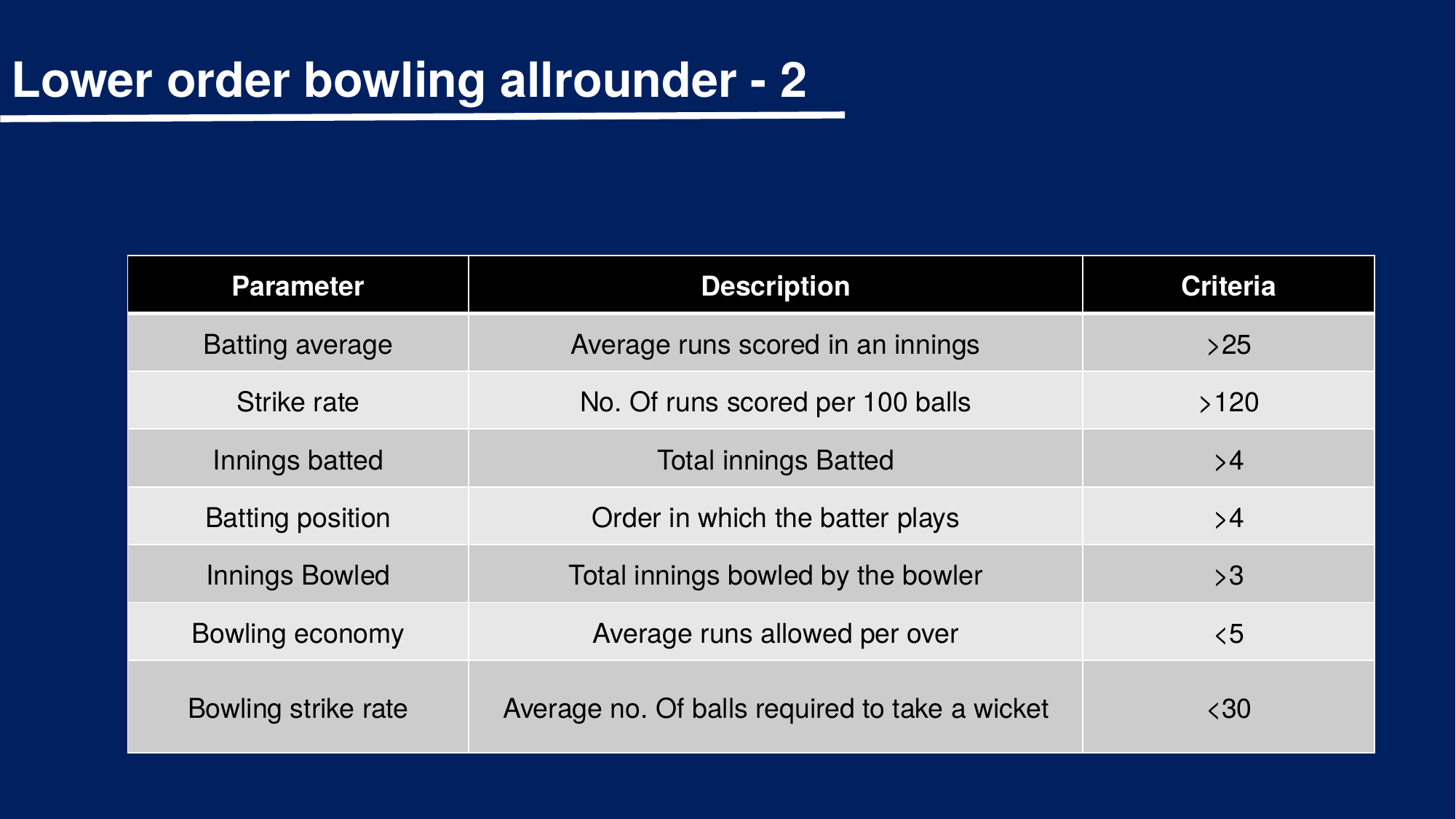

# Lower order bowling allrounder - 2
| Parameter | Description | Criteria |
| --- | --- | --- |
| Batting average | Average runs scored in an innings | >25 |
| Strike rate | No. Of runs scored per 100 balls | >120 |
| Innings batted | Total innings Batted | >4 |
| Batting position | Order in which the batter plays | >4 |
| Innings Bowled | Total innings bowled by the bowler | >3 |
| Bowling economy | Average runs allowed per over | <5 |
| Bowling strike rate | Average no. Of balls required to take a wicket | <30 |